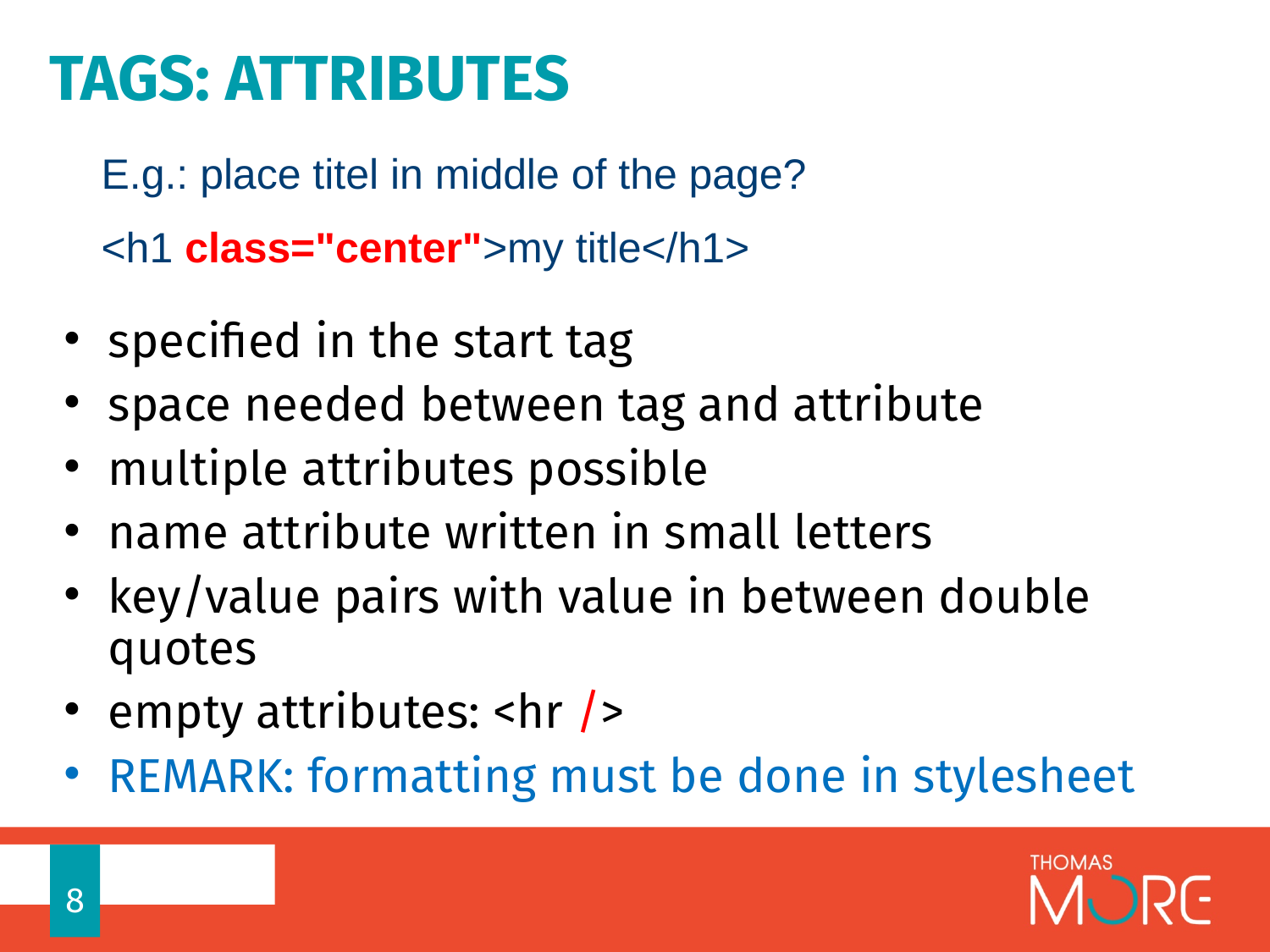

# Tags: attributes
E.g.: place titel in middle of the page?
<h1 class="center">my title</h1>
specified in the start tag
space needed between tag and attribute
multiple attributes possible
name attribute written in small letters
key/value pairs with value in between double quotes
empty attributes: <hr />
REMARK: formatting must be done in stylesheet
8